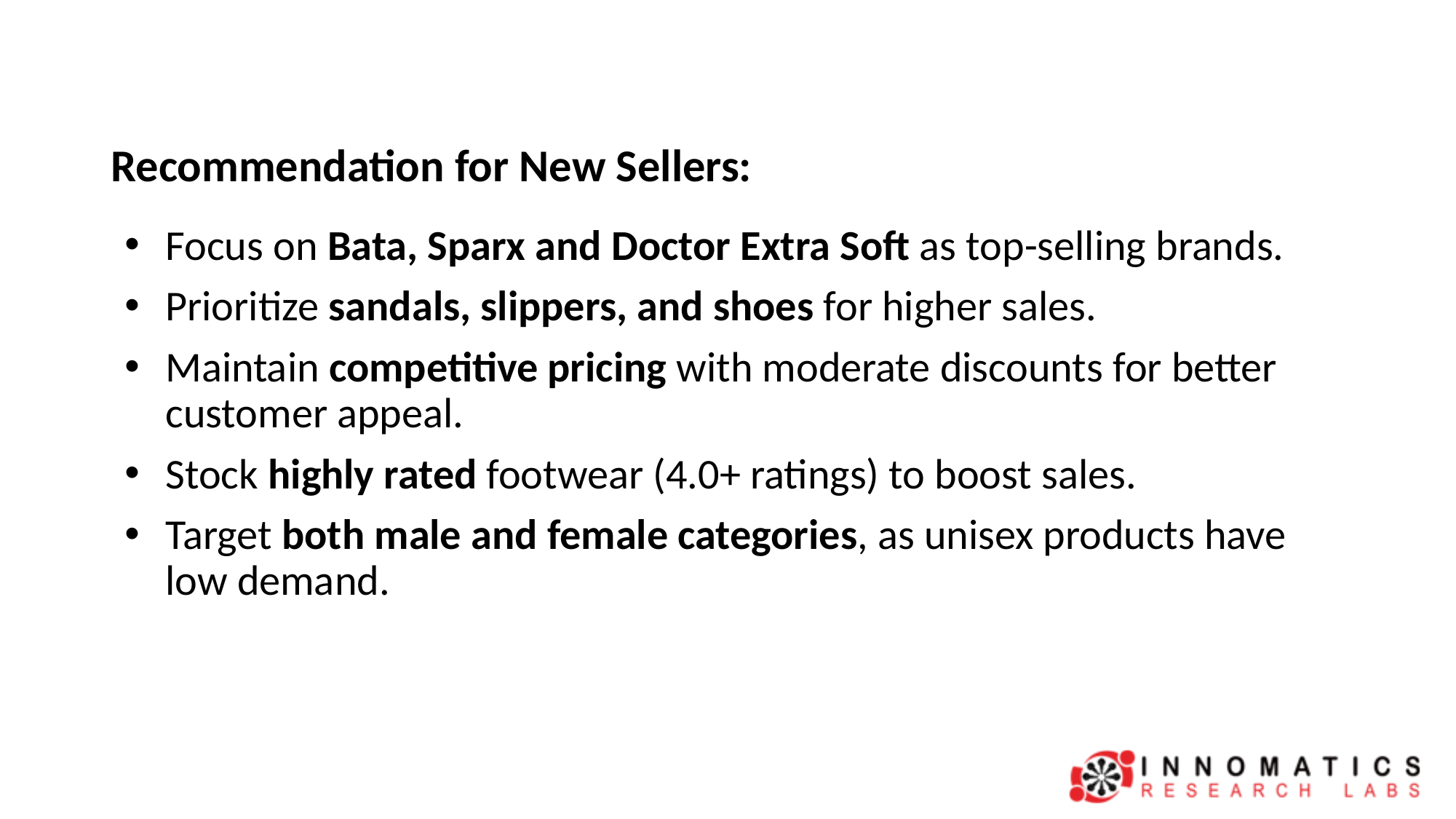

# Recommendation for New Sellers:
Focus on Bata, Sparx and Doctor Extra Soft as top-selling brands.
Prioritize sandals, slippers, and shoes for higher sales.
Maintain competitive pricing with moderate discounts for better customer appeal.
Stock highly rated footwear (4.0+ ratings) to boost sales.
Target both male and female categories, as unisex products have low demand.